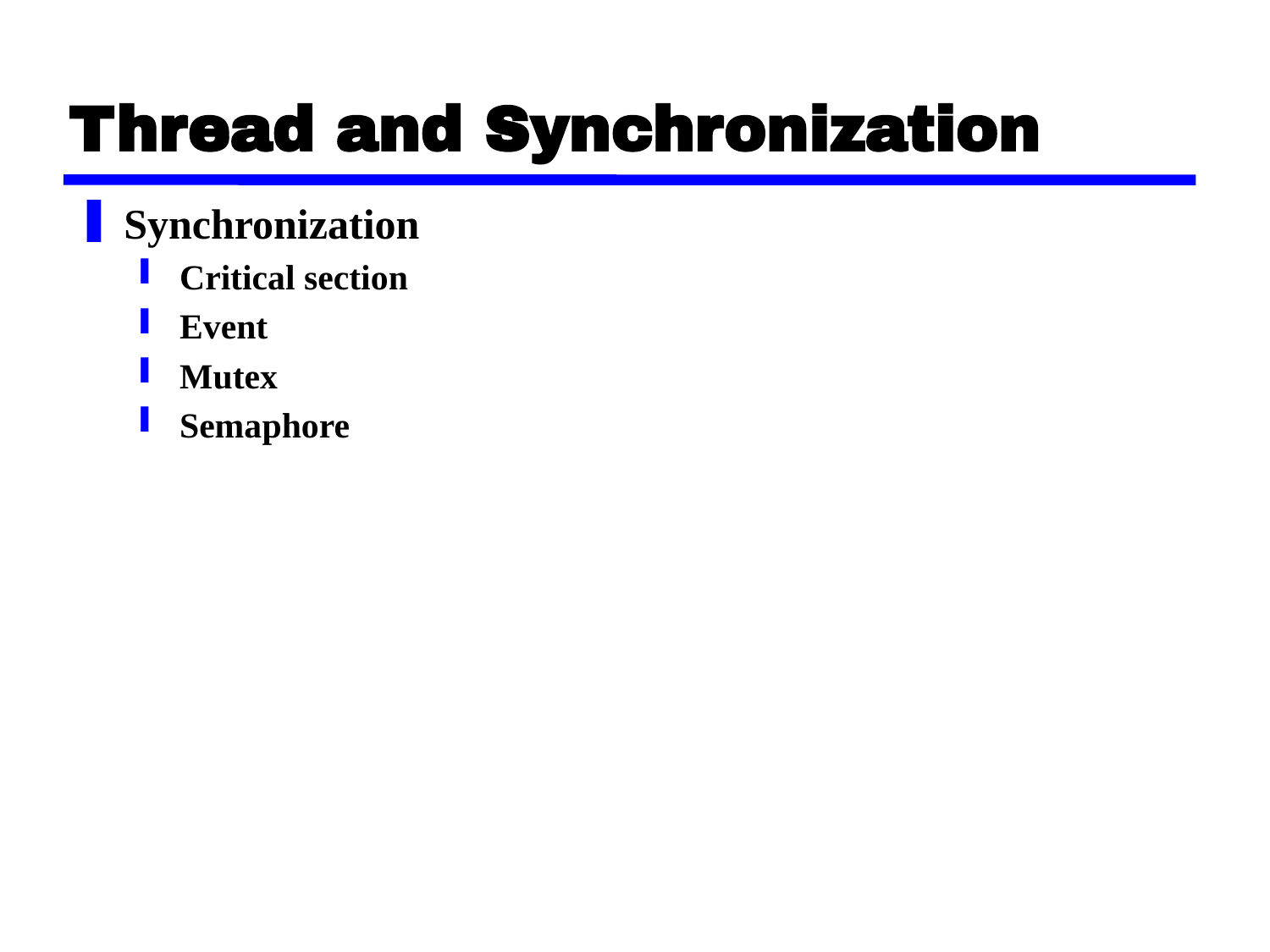

# Thread and Synchronization
Synchronization
Critical section
Event
Mutex
Semaphore